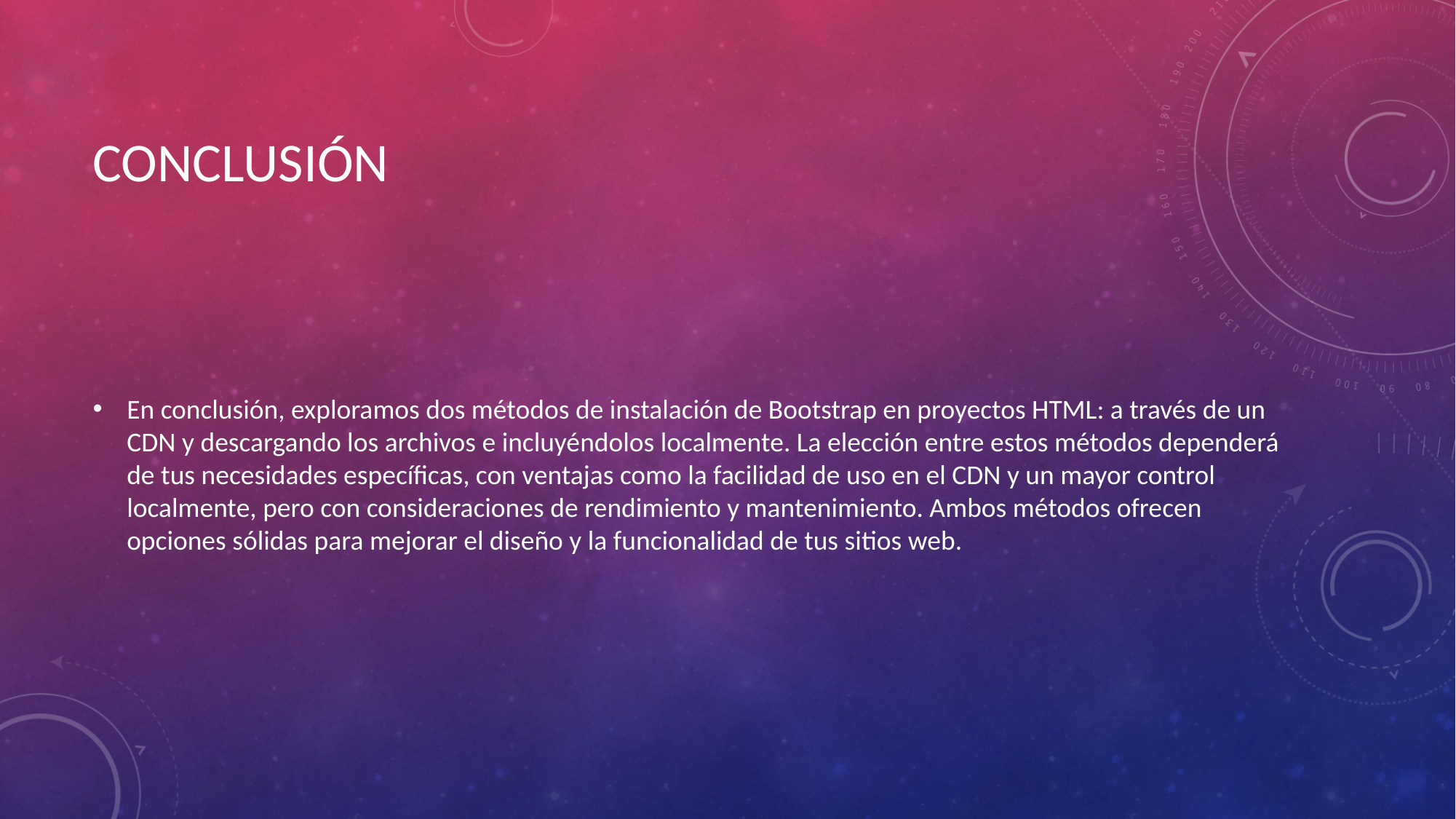

# Conclusión
En conclusión, exploramos dos métodos de instalación de Bootstrap en proyectos HTML: a través de un CDN y descargando los archivos e incluyéndolos localmente. La elección entre estos métodos dependerá de tus necesidades específicas, con ventajas como la facilidad de uso en el CDN y un mayor control localmente, pero con consideraciones de rendimiento y mantenimiento. Ambos métodos ofrecen opciones sólidas para mejorar el diseño y la funcionalidad de tus sitios web.